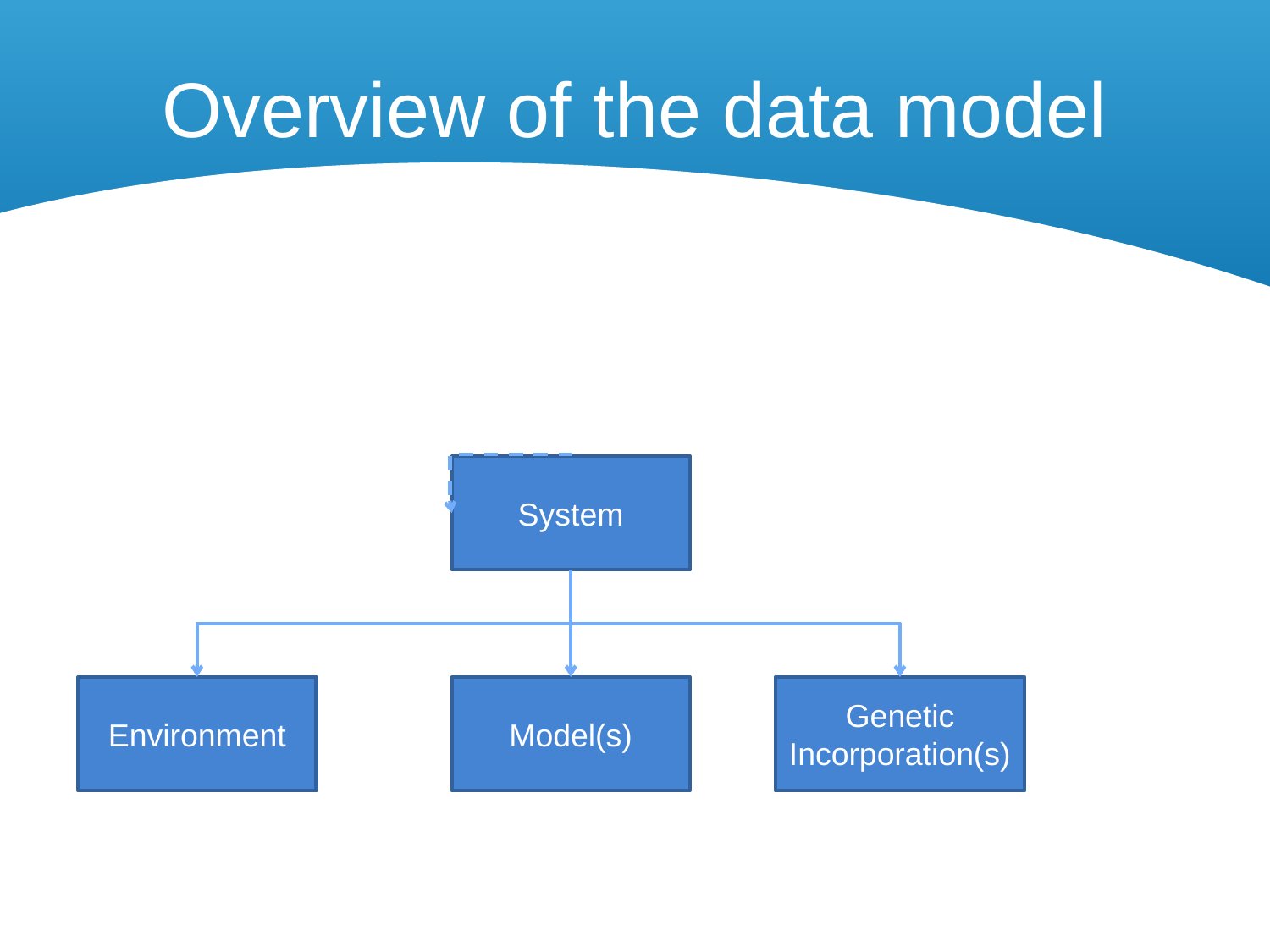

# Overview of the data model
System
Environment
Model(s)
Genetic Incorporation(s)